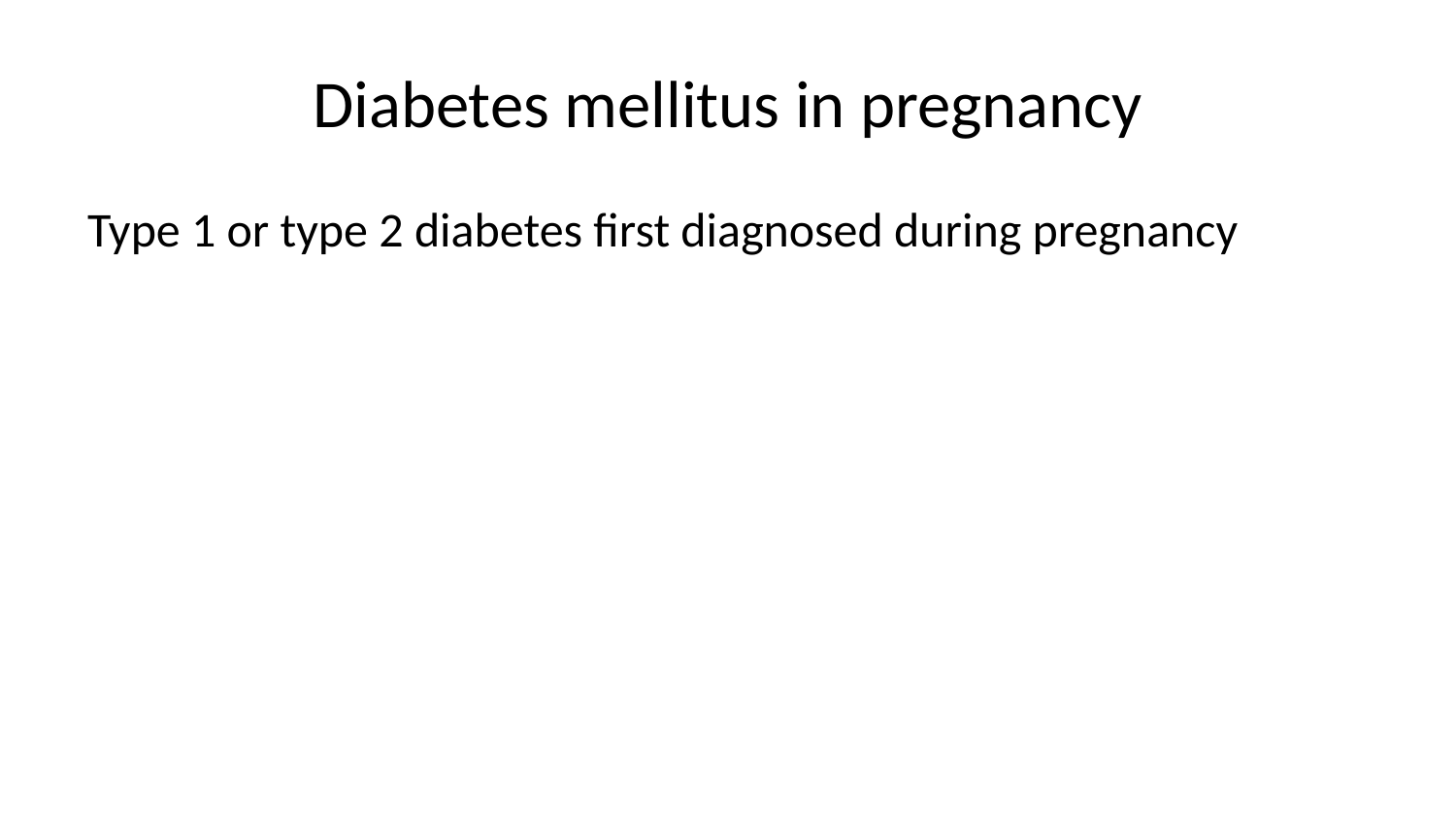

# Diabetes mellitus in pregnancy
Type 1 or type 2 diabetes first diagnosed during pregnancy